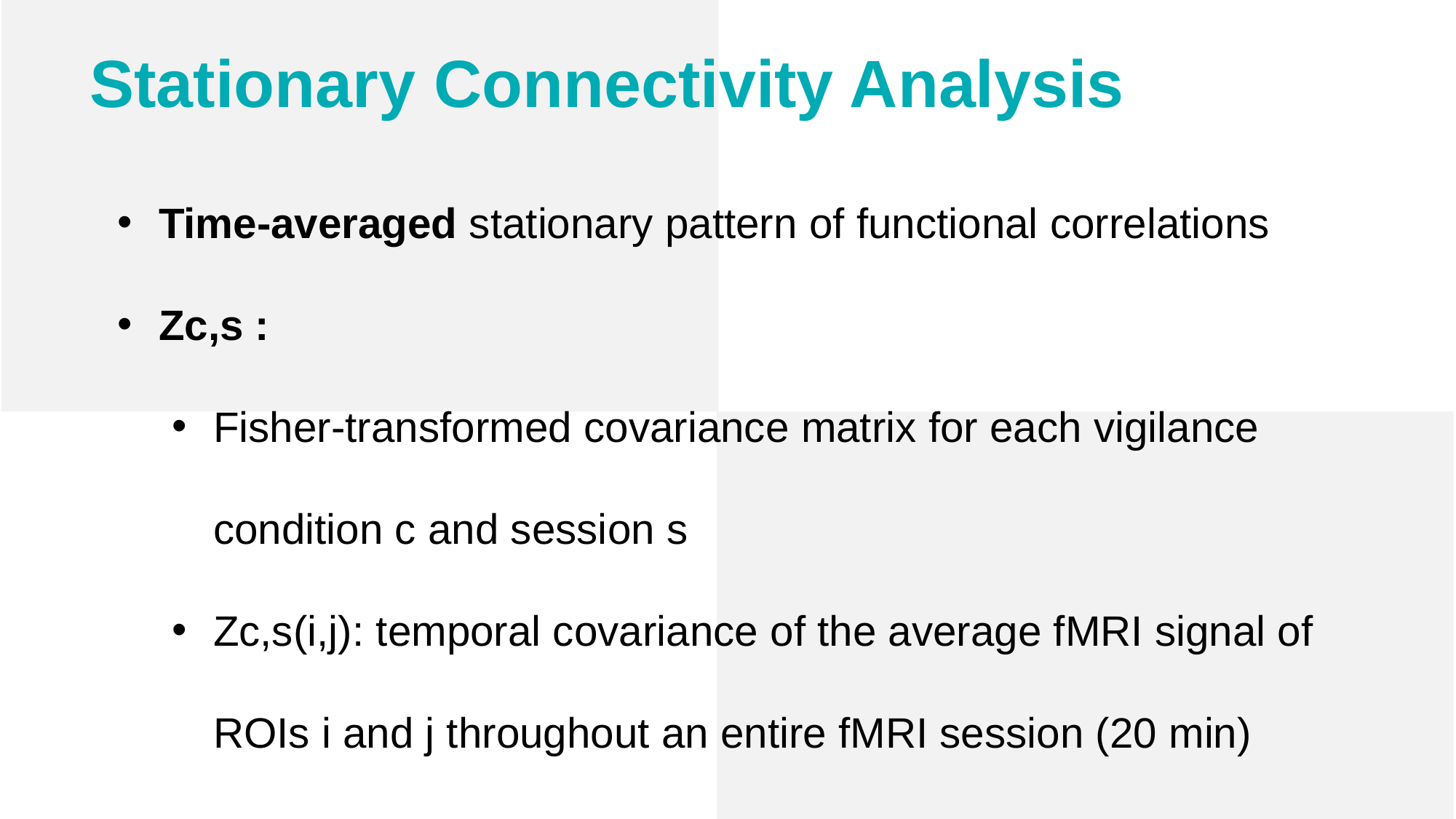

Stationary Connectivity Analysis
Time-averaged stationary pattern of functional correlations
Zc,s :
Fisher-transformed covariance matrix for each vigilance condition c and session s
Zc,s(i,j): temporal covariance of the average fMRI signal of ROIs i and j throughout an entire fMRI session (20 min)